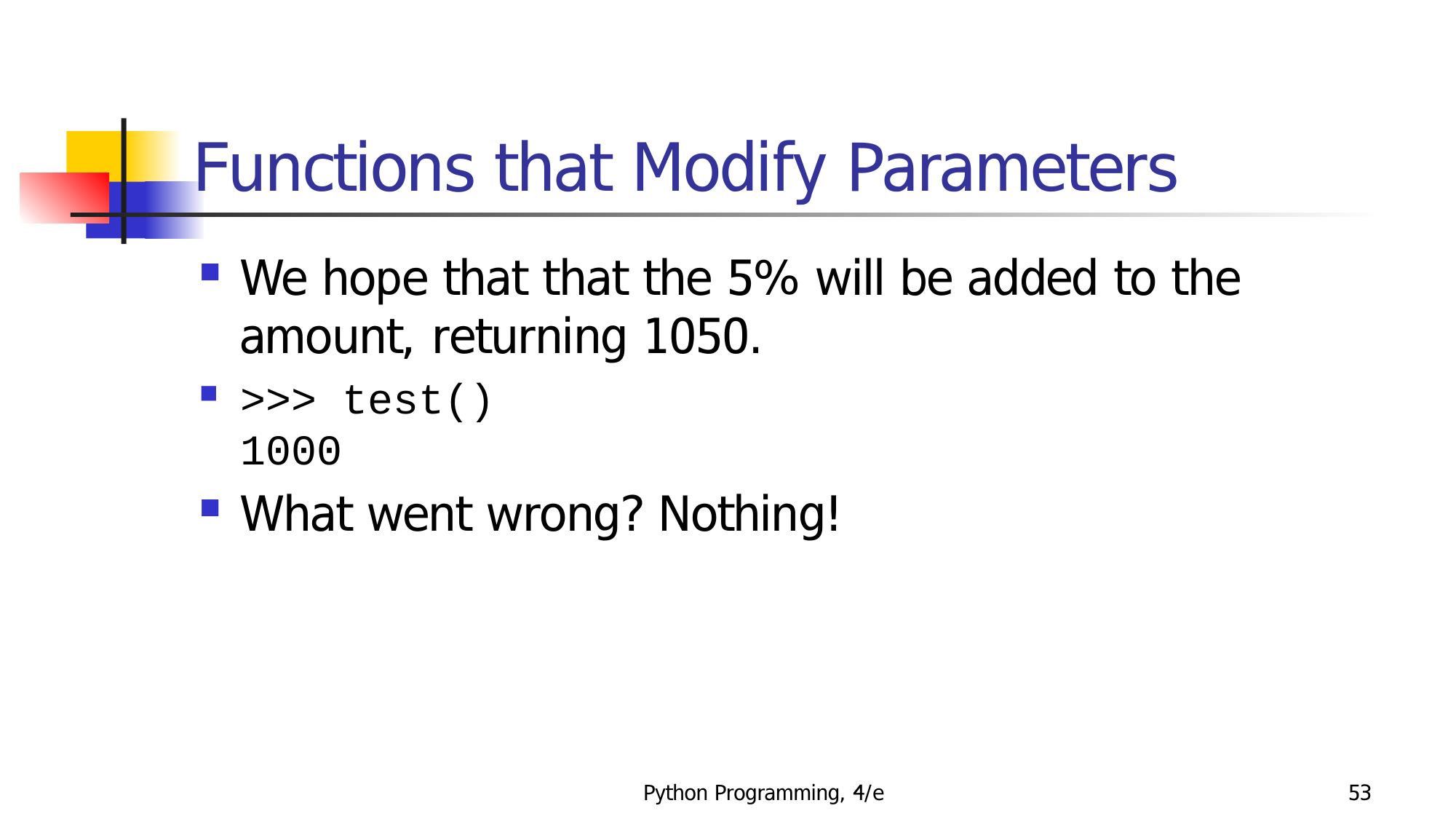

# Functions that Modify Parameters
We hope that that the 5% will be added to the amount, returning 1050.
>>> test()
1000
What went wrong? Nothing!
Python Programming, 4/e
53